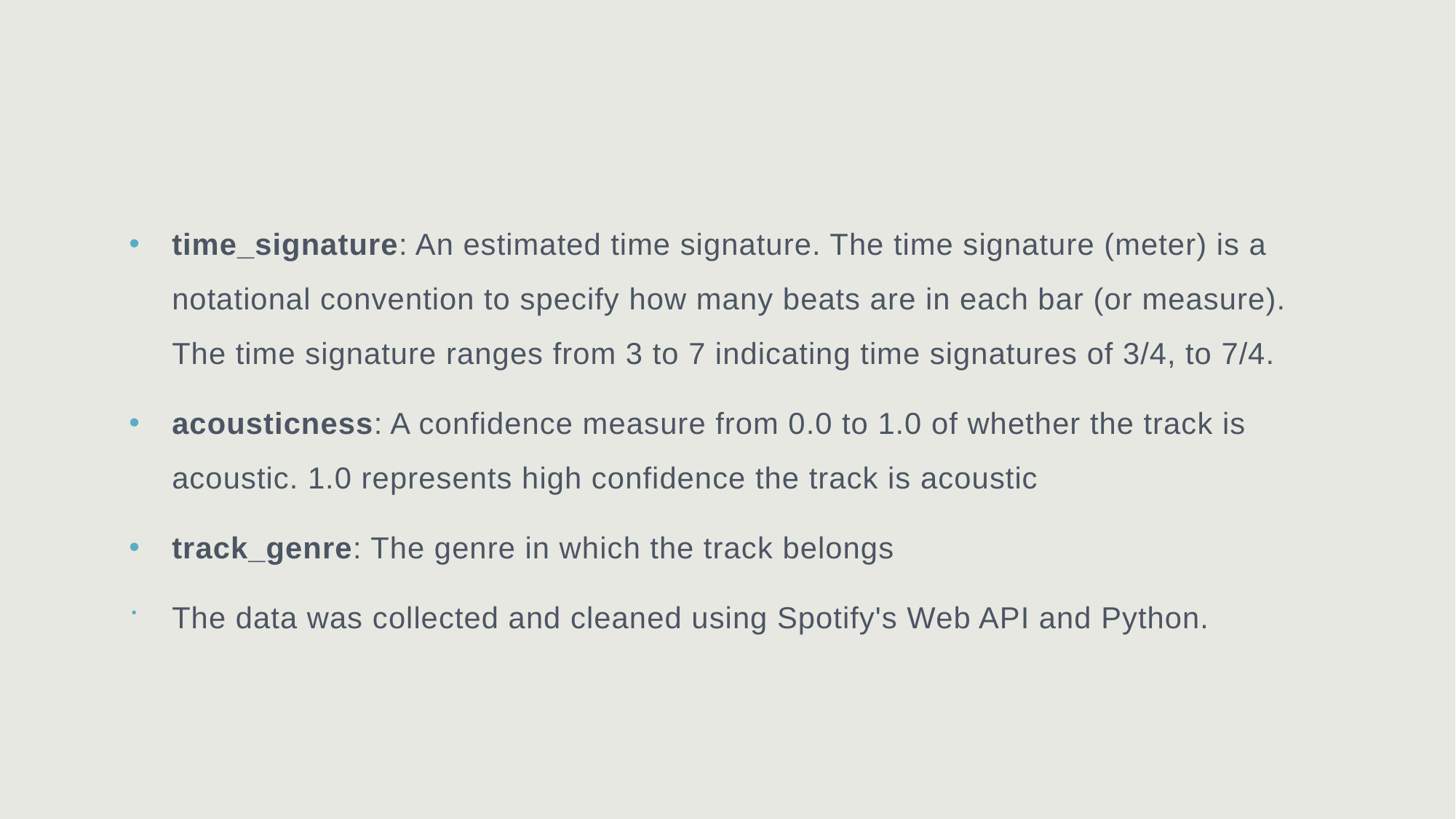

#
time_signature: An estimated time signature. The time signature (meter) is a notational convention to specify how many beats are in each bar (or measure). The time signature ranges from 3 to 7 indicating time signatures of 3/4, to 7/4.
acousticness: A confidence measure from 0.0 to 1.0 of whether the track is acoustic. 1.0 represents high confidence the track is acoustic
track_genre: The genre in which the track belongs
The data was collected and cleaned using Spotify's Web API and Python.